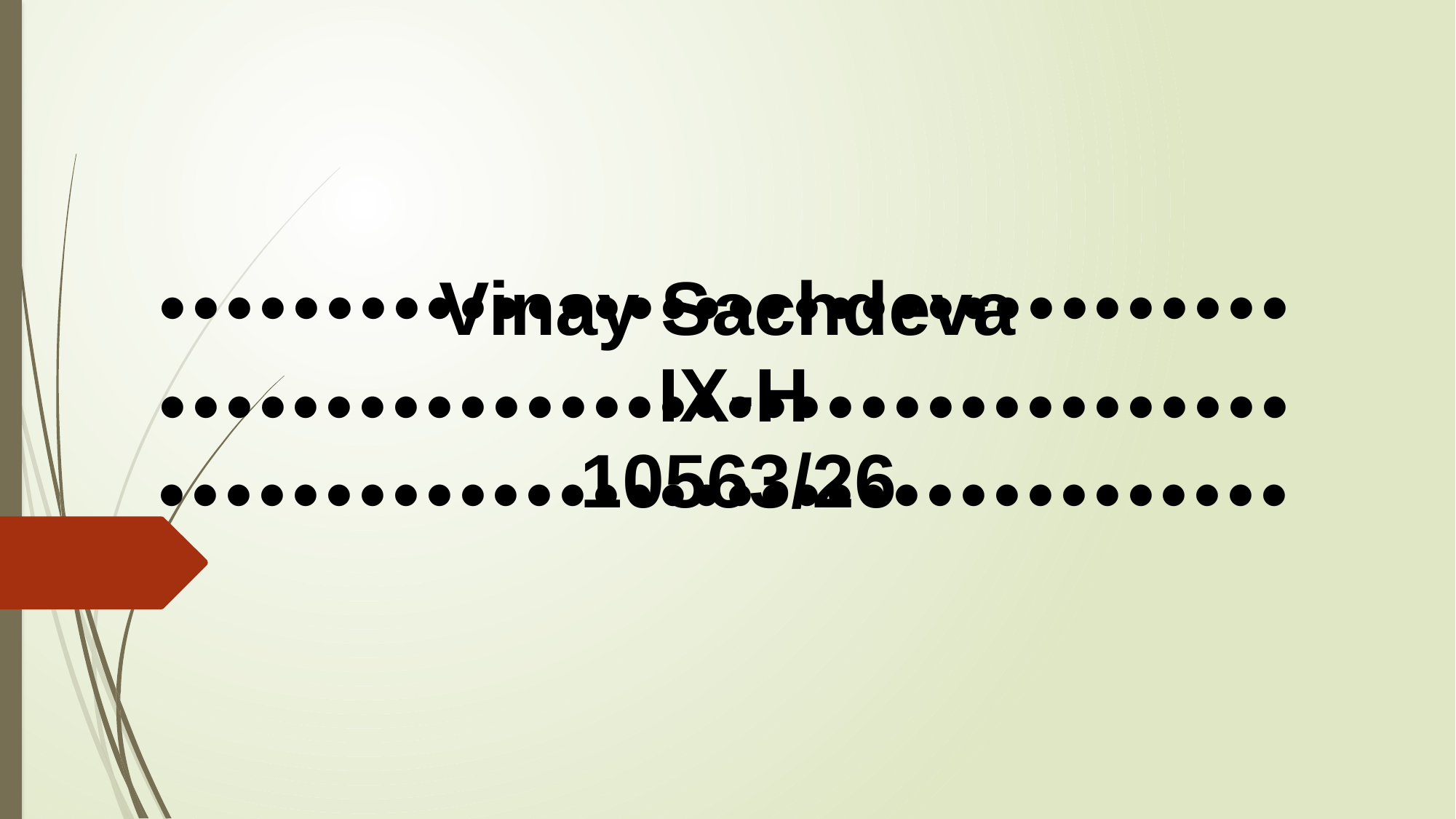

Vinay Sachdeva
••••••••••••••••••••••••••••••••••
IX-H
••••••••••••••••••••••••••••••••••
10563/26
••••••••••••••••••••••••••••••••••